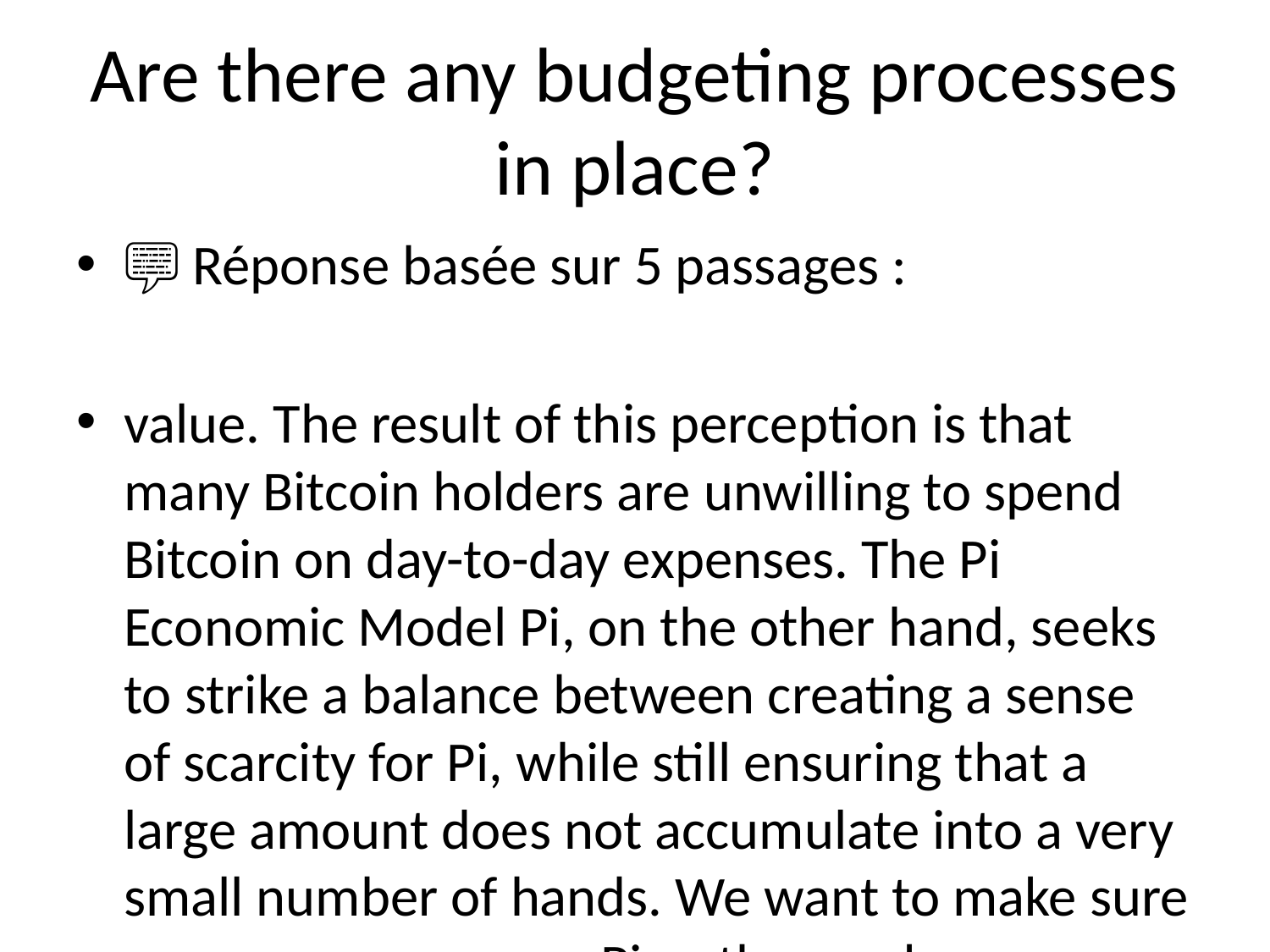

# Are there any budgeting processes in place?
💬 Réponse basée sur 5 passages :

value. The result of this perception is that many Bitcoin holders are unwilling to spend Bitcoin on day-to-day expenses. The Pi Economic Model Pi, on the other hand, seeks to strike a balance between creating a sense of scarcity for Pi, while still ensuring that a large amount does not accumulate into a very small number of hands. We want to make sure our users earn more Pi as they make contributions to the network. Pi’s goal is to build an economic model that is sophisticated enough to achieve and balance these priorities while remaining intuitive enough for people to use. Pi’s economic model design requirements: • Simple: Build an intuitive and transparent model • Fair distribution: Give a critical mass of the world’s population access to Pi • Scarcity: Create a sense of scarcity to sustain Pi’s price over time • Meritocratic earning: Reward contributions to build and sustain the network Pi - Token Supply Token Emission Policy 1. Total Max Supply = M + R + D 1. M = total mining rewards 2. R = total referral rewards 3. D = total developer rewards 1. M = ∫ f(P) dx where f is a logarithmically declining function 1. P = Population number (e.g., 1st person to join, 2nd person to join, etc.) 1. R = r * M 1. r = referral rate (50% total or 25% for both referrer and referee) 1. D = t * (M + R) 2. t = developer reward rate (25%) M - Mining Supply (Based on fixed mining supply minted per person) In contrast to Bitcoin which created a fixed supply of coins for the entire global population, Pi creates a fixed supply of Pi for each person that joins the network up to the first 100 Million participants. In
---
mining pools, which all contribute processing power, increasing the likelihood of getting rewards, and eventually sharing proportionally those rewards. Mining pools are not only points of centralization, but also their operators get cuts reducing the amount going to individual miners. In Pi, there is no need for mining pools, since once a day everyone who contributed get a meritocratic distribution of new Pi. Transaction fees Similar to Bitcoin transactions, fees are optional in the Pi network. Each block has a certain limit of how many transactions can be included in it. When there is no backlog of transactions, transactions tend to be free. But if there are more transactions, nodes order them by fee, with highest-fee- transactions at the top and pick only the top transactions to be included in the produced blocks. This makes it an open market. Implementation: Fees are proportionally split among Nodes once a day. On every block, the fee of each transaction is transferred into a temporary wallet from where in the end of the day it is distributed to the active miners of the day. This wallet has an unknown private key. Transactions in and out of that wallet are forced by the protocol itself under the consensus of all nodes in the same way the consensus also mints new Pi every day. Limitations and future work SCP has been extensively tested for several years as part of the Stellar Network, which at the time of this writing is the ninth largest cryptocurrency in the world. This gives us a quite large degree of confidence in it. One ambition of the Pi project is to scale the number of nodes in the Pi network to be larger than the number of nodes in the Stellar network to allow more everyday users to participate in
---
Trust is the foundation of any successful monetary system. One of the most important factors
---
M - Mining Supply (Based on fixed mining supply minted per person) In contrast to Bitcoin which created a fixed supply of coins for the entire global population, Pi creates a fixed supply of Pi for each person that joins the network up to the first 100 Million participants. In other words, for each person that joins the Pi Network, a fixed amount of Pi is pre-minted. This supply is then released over the lifetime of that member based on their level of engagement and contribution to network security. The supply is released using an exponentially decreasing function similar to Bitcoin’s over the member’s lifetime. R - Referral Supply (Based on fixed referral reward minted per person and shared b/w referrer and referee) In order for a currency to have value, it must be widely distributed. To incentivize this goal, the protocol also generates a fixed amount of Pi that serves as a referral bonus for both the referrer and the referee (or both parent and offspring :) This shared pool can be mined by both parties over their lifetime - when both parties are actively mining. Both referrer and referee are able to draw upon this pool in order to avoid exploitative models where referrers are able to “prey” on their referees. The referral bonus serves as a network-level incentive to grow the Pi Network while also incentivizing engagement among members in actively securing the network. D - Developer Reward Supply (Additional Pi minted to support ongoing development) Pi will fund its ongoing development with a “Developer Reward” that is minted alongside each coin that is minted for mining and referrals. Traditionally, cryptocurrency protocols have minted a fixed amount of supply that is immediately placed into treasury. Because Pi’s total supply is dependent on the number of members in
---
will fund its ongoing development with a “Developer Reward” that is minted alongside each coin that is minted for mining and referrals. Traditionally, cryptocurrency protocols have minted a fixed amount of supply that is immediately placed into treasury. Because Pi’s total supply is dependent on the number of members in the network, Pi progressively mints its developer reward as the network scales. The progressive minting of Pi’s developer reward is meant to align the incentives of Pi’s contributors with the overall health of the network. f is a logarithmically decreasing function - early members earn more While Pi seeks to avoid extreme concentrations of wealth, the network also seeks to reward earlier members and their contributions with a relatively larger share of Pi. When networks such as Pi are in their early days, they tend to provide a lower utility to participants. For example, imagine having the very first telephone in the world. It would be a great technological innovation but not extremely useful. However, as more people acquire telephones, each telephone holder gets more utility out of the network. In order to reward people that come to the network early, Pi’s individual mining reward and referral rewards decrease as a function of the number of people in the network. In other words, there is a certain amount of Pi that is reserved for each “slot” in the Pi Network. Utility: Pooling and monetizing our time online Today, everyone is sitting on a veritable treasure trove of untapped resources. Each of us spend hours day on our phones. While on our phones, each of our views, posts or clicks creates extraordinary profits for large corporations. At Pi, we believe that people have the right to capture value created from their resources. We all know that we can do more together